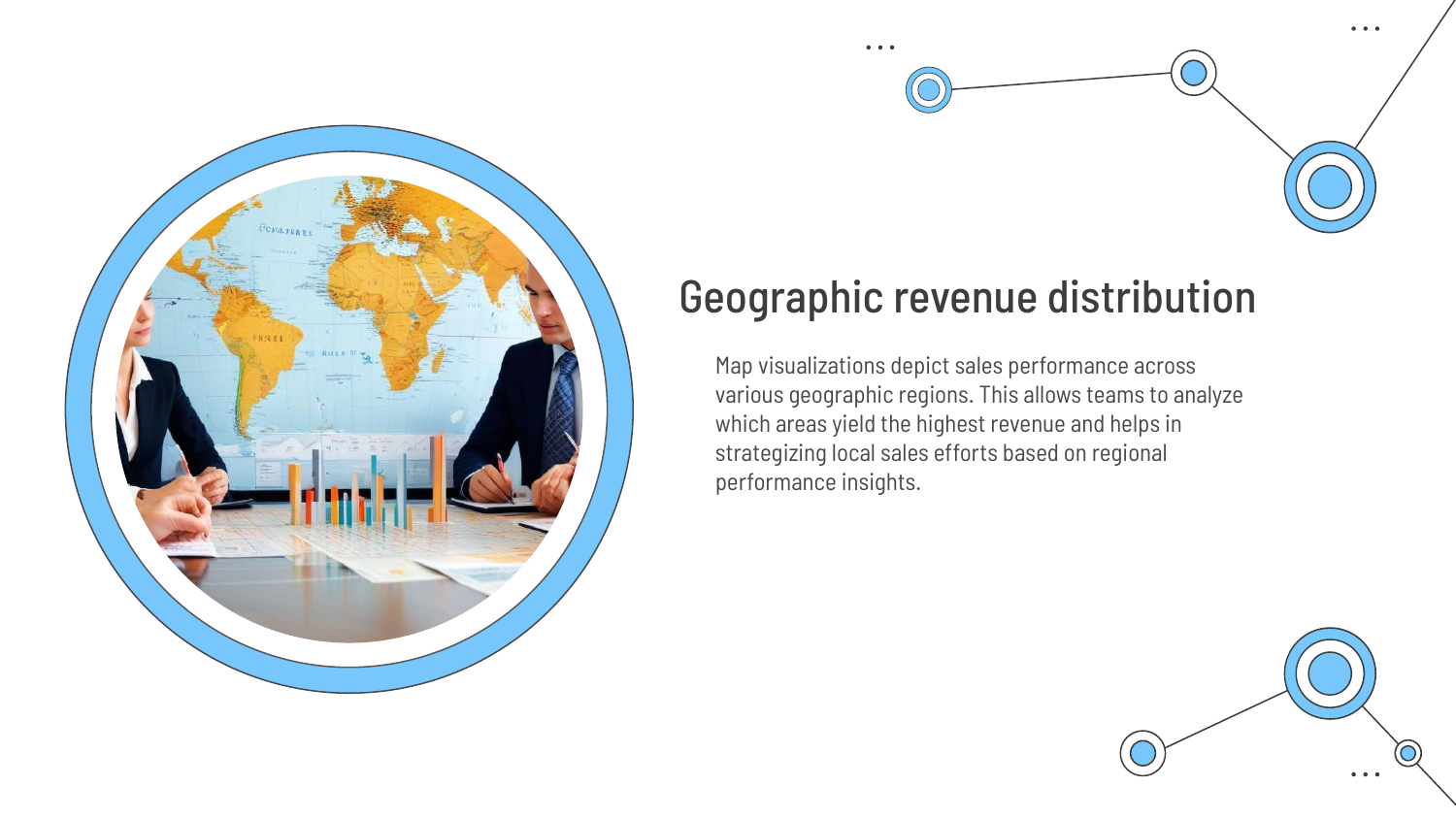

# Geographic revenue distribution
Map visualizations depict sales performance across various geographic regions. This allows teams to analyze which areas yield the highest revenue and helps in strategizing local sales efforts based on regional performance insights.